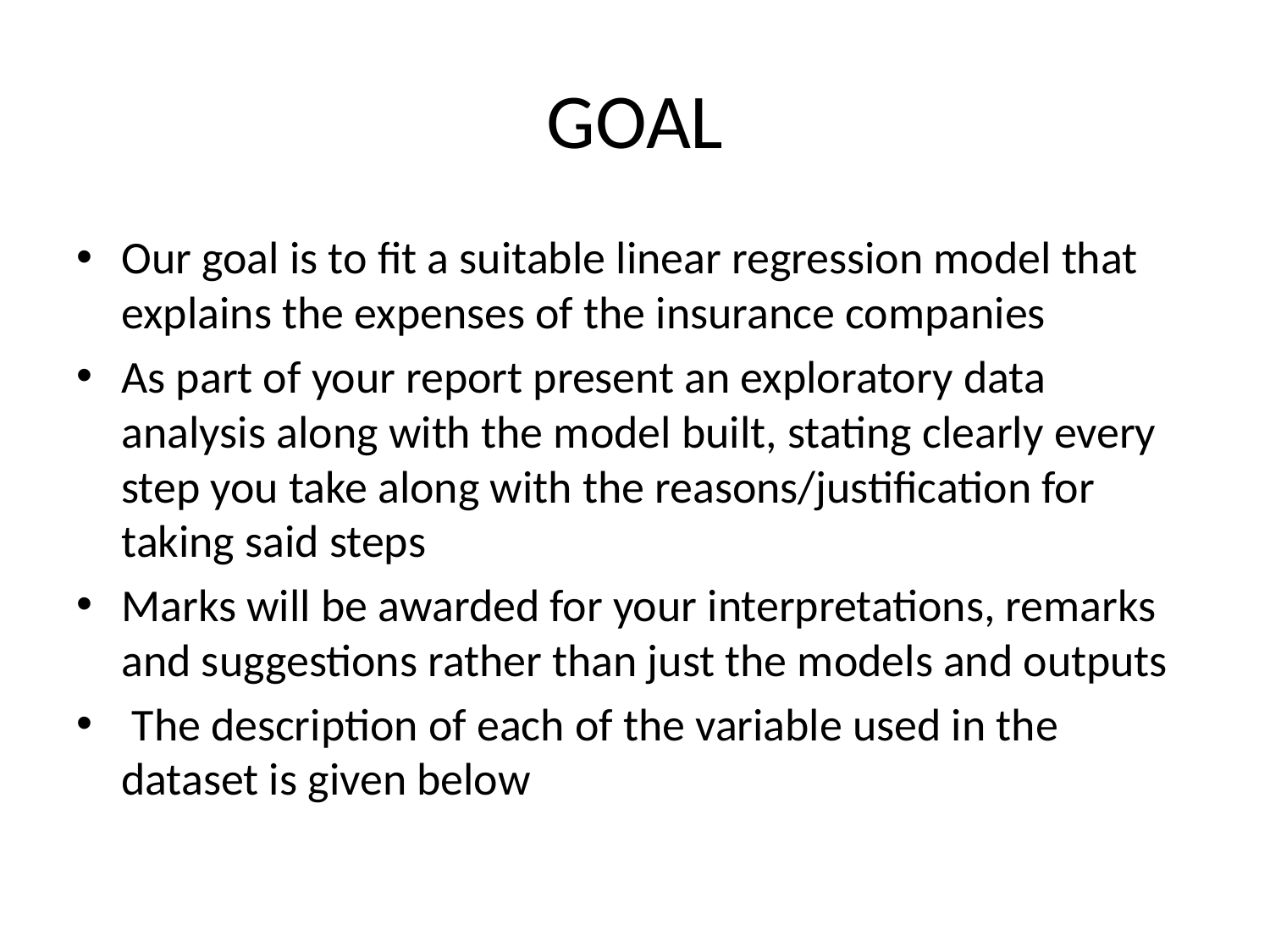

# GOAL
Our goal is to fit a suitable linear regression model that explains the expenses of the insurance companies
As part of your report present an exploratory data analysis along with the model built, stating clearly every step you take along with the reasons/justification for taking said steps
Marks will be awarded for your interpretations, remarks and suggestions rather than just the models and outputs
 The description of each of the variable used in the dataset is given below